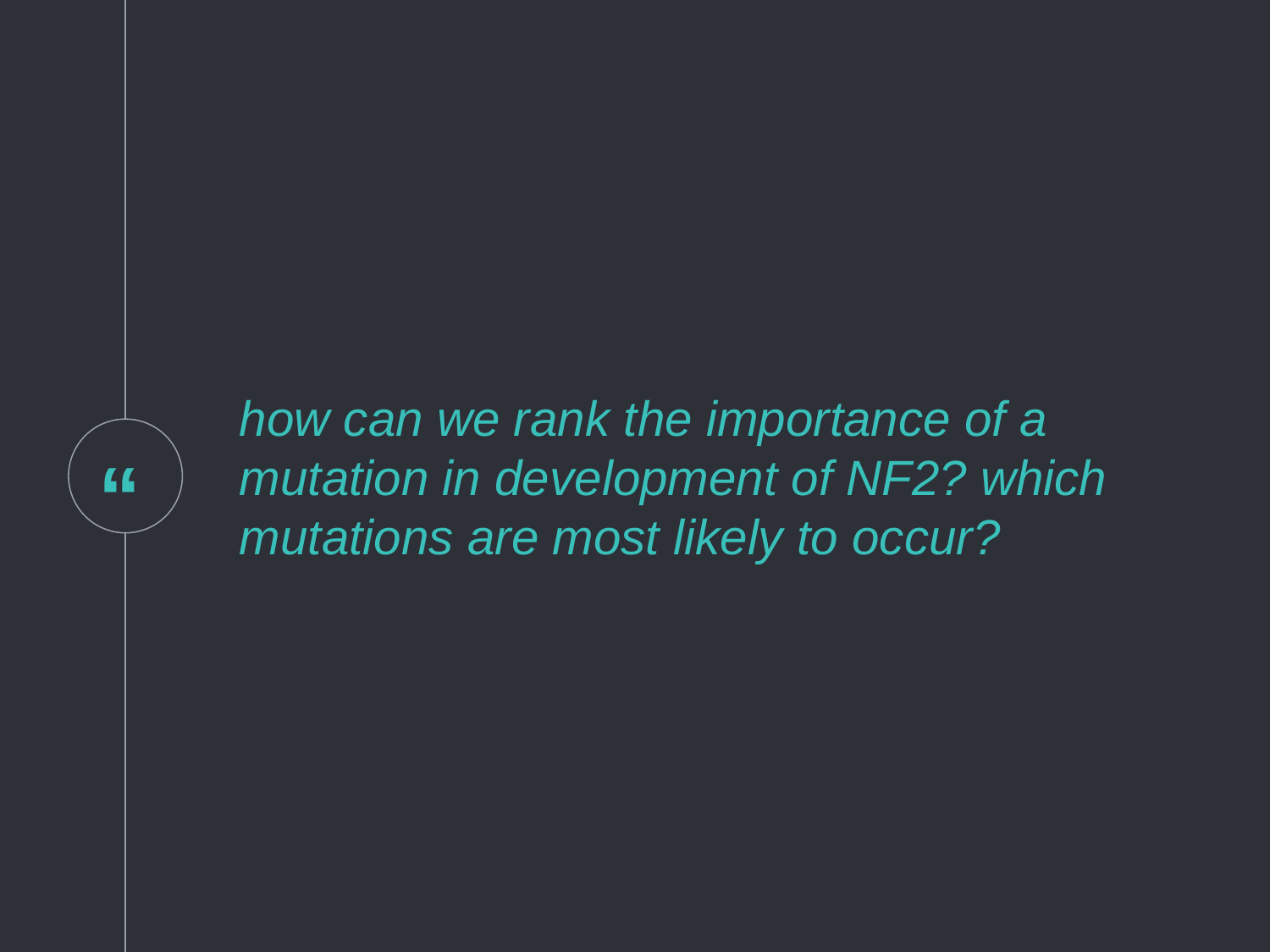

how can we rank the importance of a mutation in development of NF2? which mutations are most likely to occur?